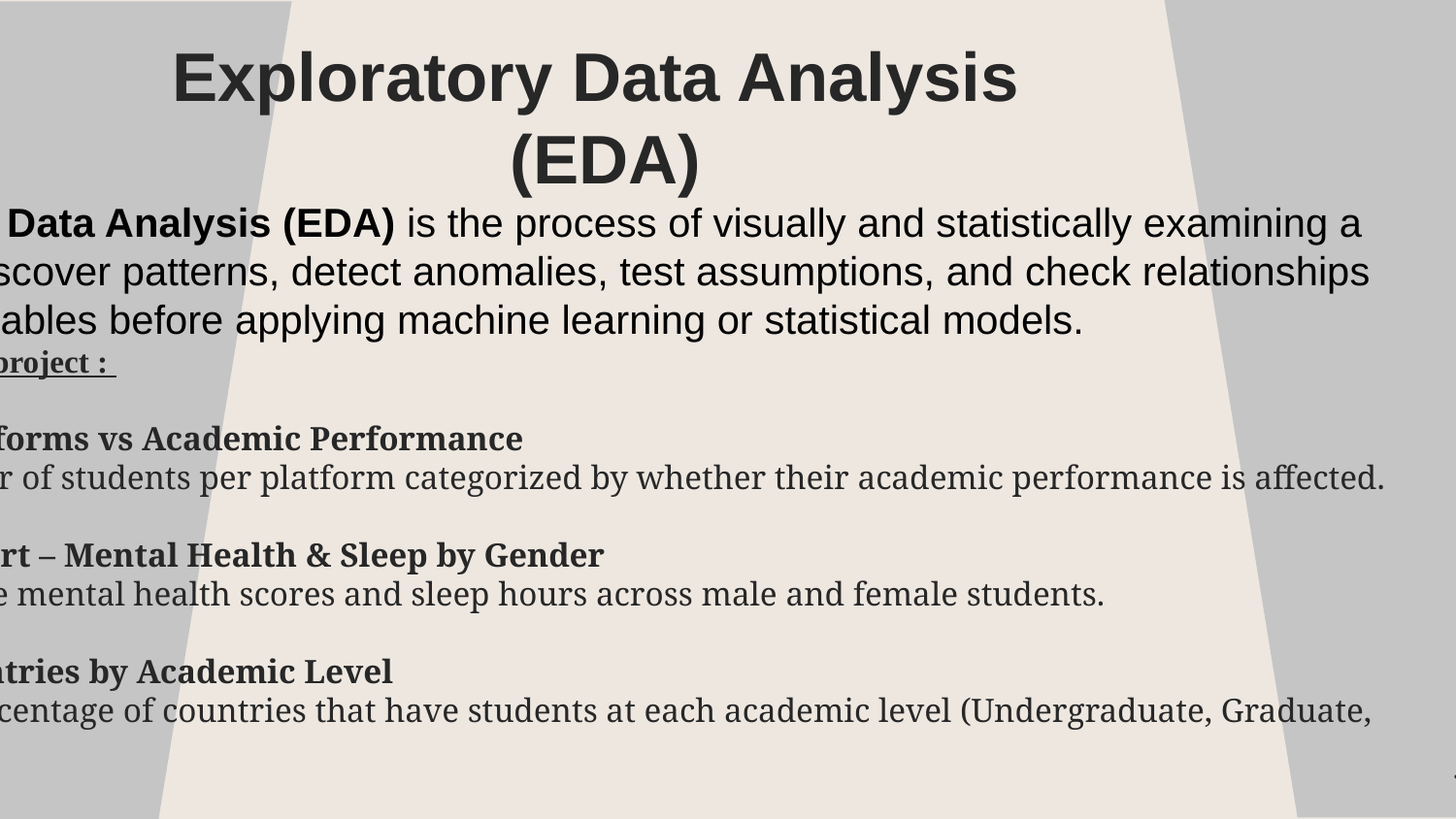

# Exploratory Data Analysis (EDA)

Exploratory Data Analysis (EDA) is the process of visually and statistically examining a dataset to discover patterns, detect anomalies, test assumptions, and check relationships between variables before applying machine learning or statistical models.
Charts used in this project :

Bar Chart – Platforms vs Academic Performance
Shows the number of students per platform categorized by whether their academic performance is affected.

Stacked Bar Chart – Mental Health & Sleep by Gender
Compares average mental health scores and sleep hours across male and female students.

Pie Chart – Countries by Academic Level
Visualizes the percentage of countries that have students at each academic level (Undergraduate, Graduate, High School).